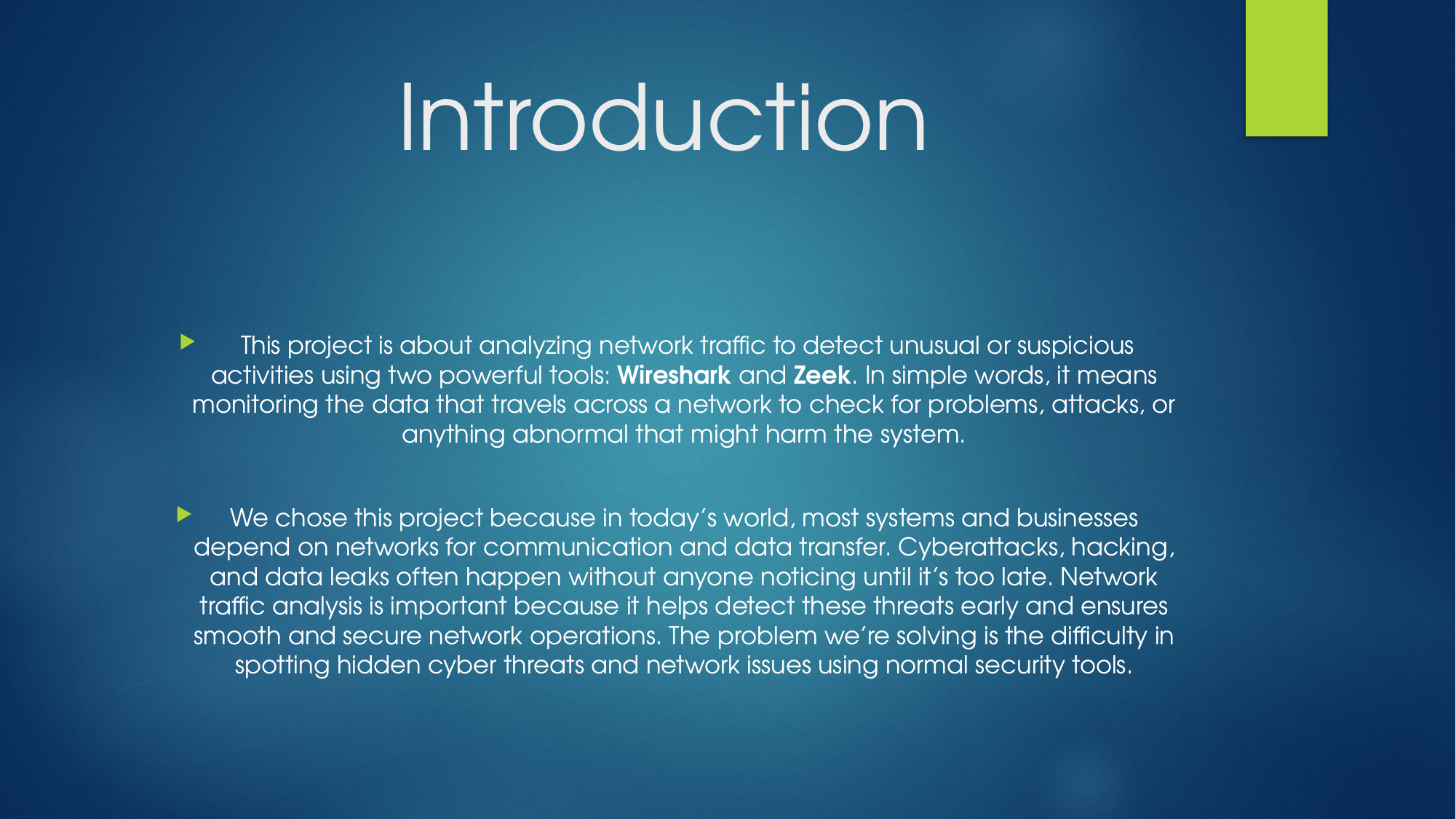

# Introduction

 This project is about analyzing network traffic to detect unusual or suspicious activities using two powerful tools: Wireshark and Zeek. In simple words, it means monitoring the data that travels across a network to check for problems, attacks, or anything abnormal that might harm the system.

We chose this project because in today’s world, most systems and businesses depend on networks for communication and data transfer. Cyberattacks, hacking, and data leaks often happen without anyone noticing until it’s too late. Network traffic analysis is important because it helps detect these threats early and ensures smooth and secure network operations. The problem we’re solving is the difficulty in spotting hidden cyber threats and network issues using normal security tools.